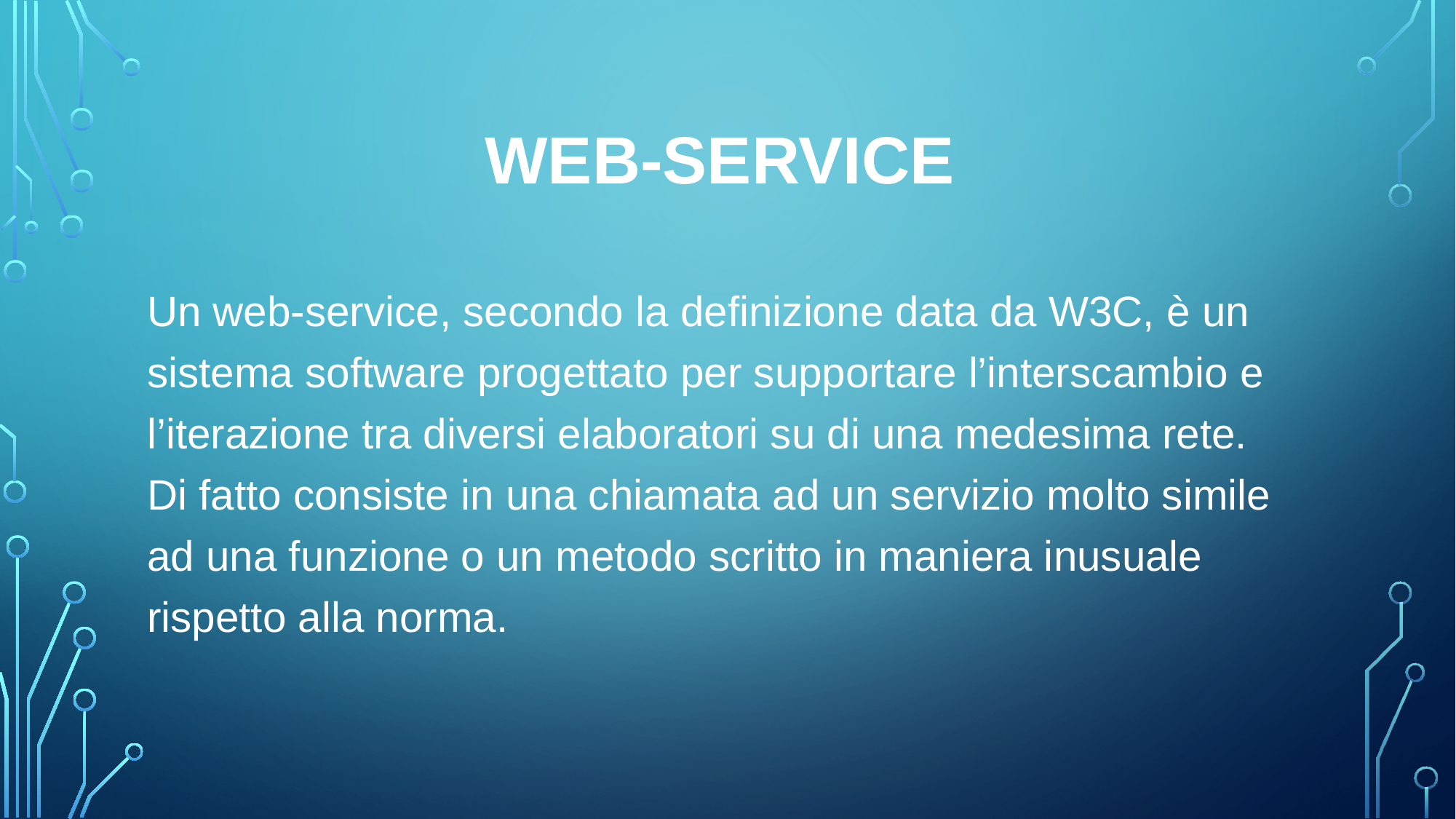

# Web-service
Un web-service, secondo la definizione data da W3C, è un sistema software progettato per supportare l’interscambio e l’iterazione tra diversi elaboratori su di una medesima rete.
Di fatto consiste in una chiamata ad un servizio molto simile ad una funzione o un metodo scritto in maniera inusuale rispetto alla norma.